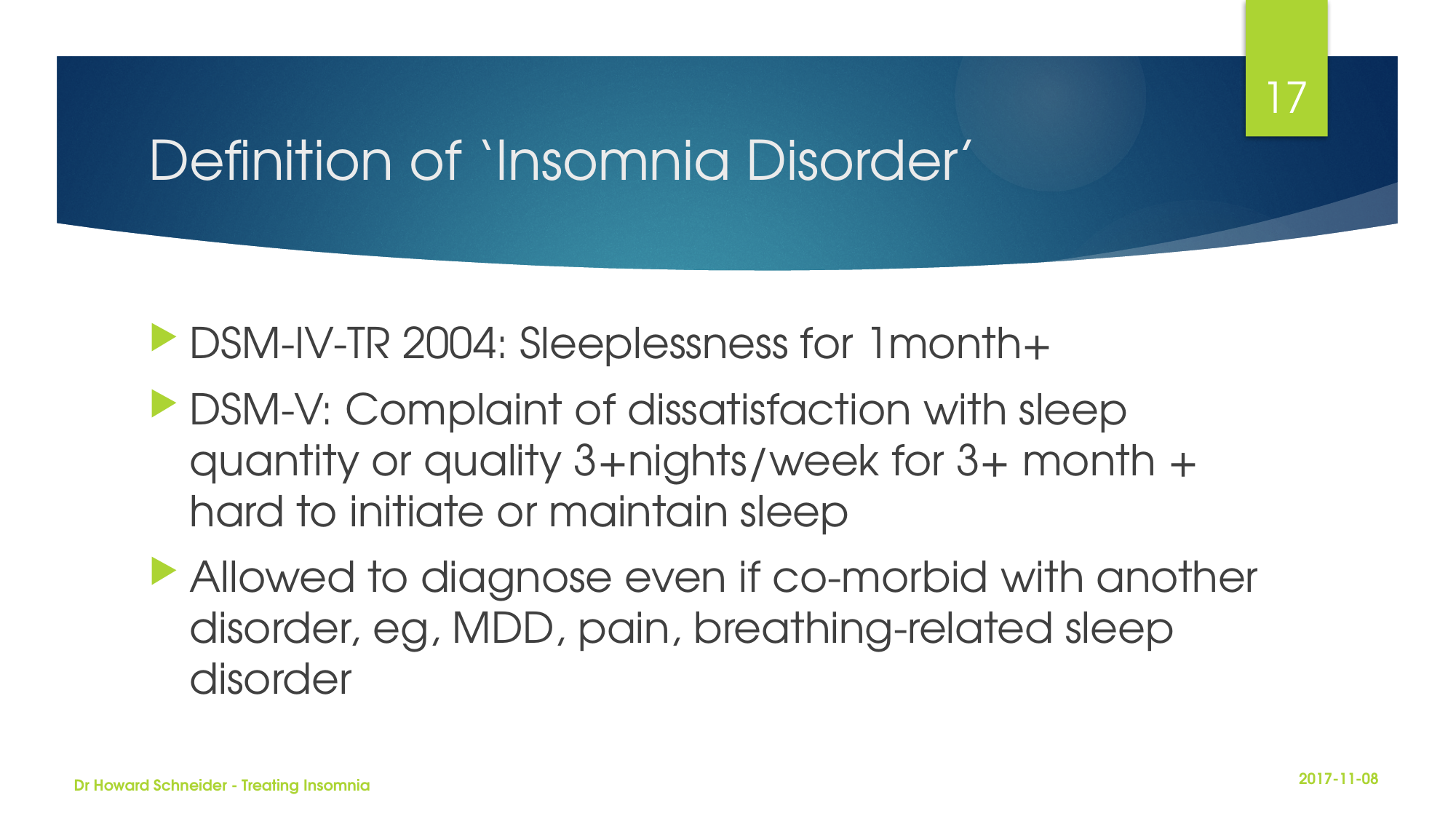

17
# Definition of ‘Insomnia Disorder’
DSM-IV-TR 2004: Sleeplessness for 1month+
DSM-V: Complaint of dissatisfaction with sleep quantity or quality 3+nights/week for 3+ month + hard to initiate or maintain sleep
Allowed to diagnose even if co-morbid with another disorder, eg, MDD, pain, breathing-related sleep disorder
Dr Howard Schneider - Treating Insomnia
2017-11-08